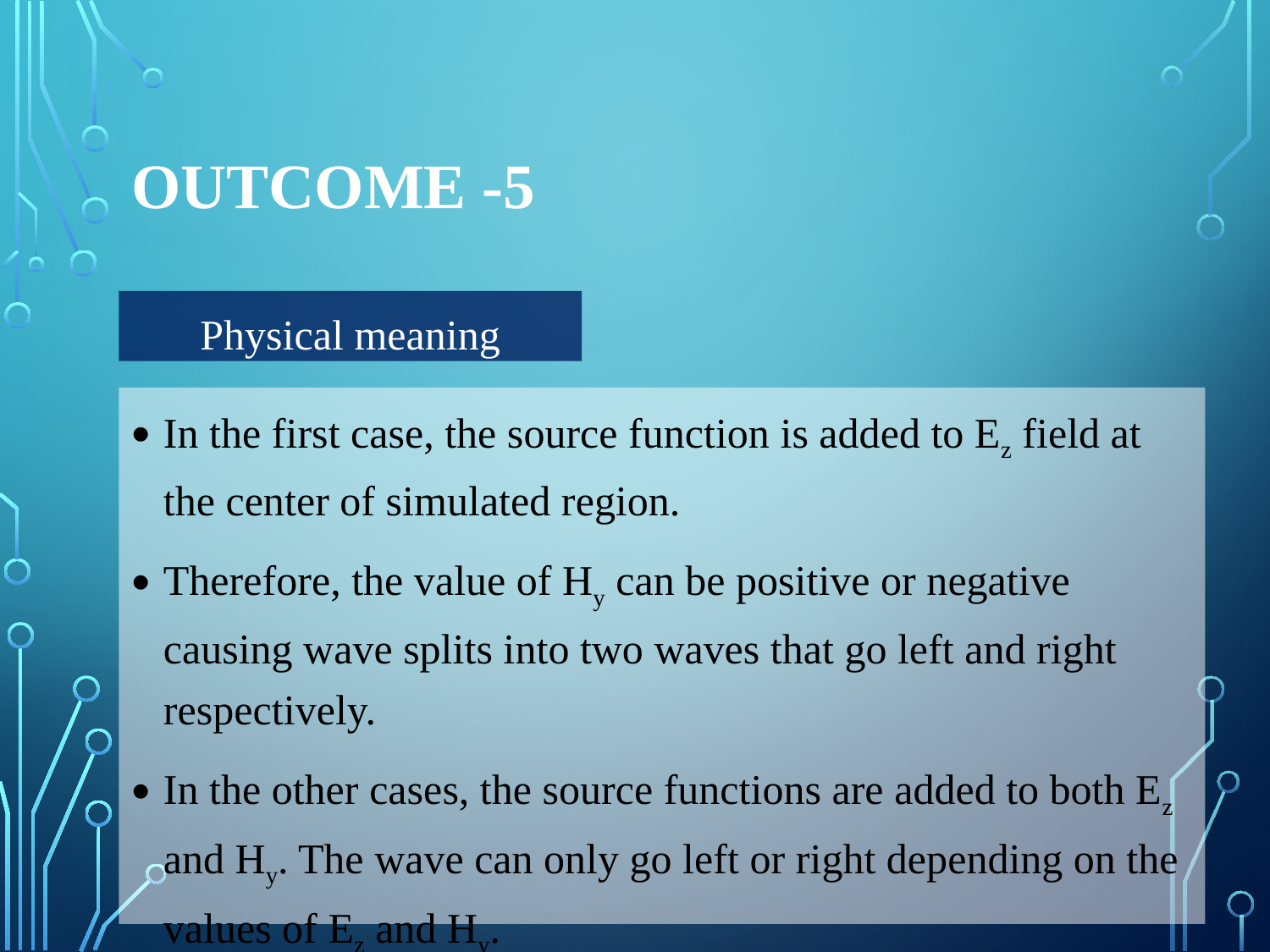

# Outcome -5
Physical meaning
In the first case, the source function is added to Ez field at the center of simulated region.
Therefore, the value of Hy can be positive or negative causing wave splits into two waves that go left and right respectively.
In the other cases, the source functions are added to both Ez and Hy. The wave can only go left or right depending on the values of Ez and Hy.